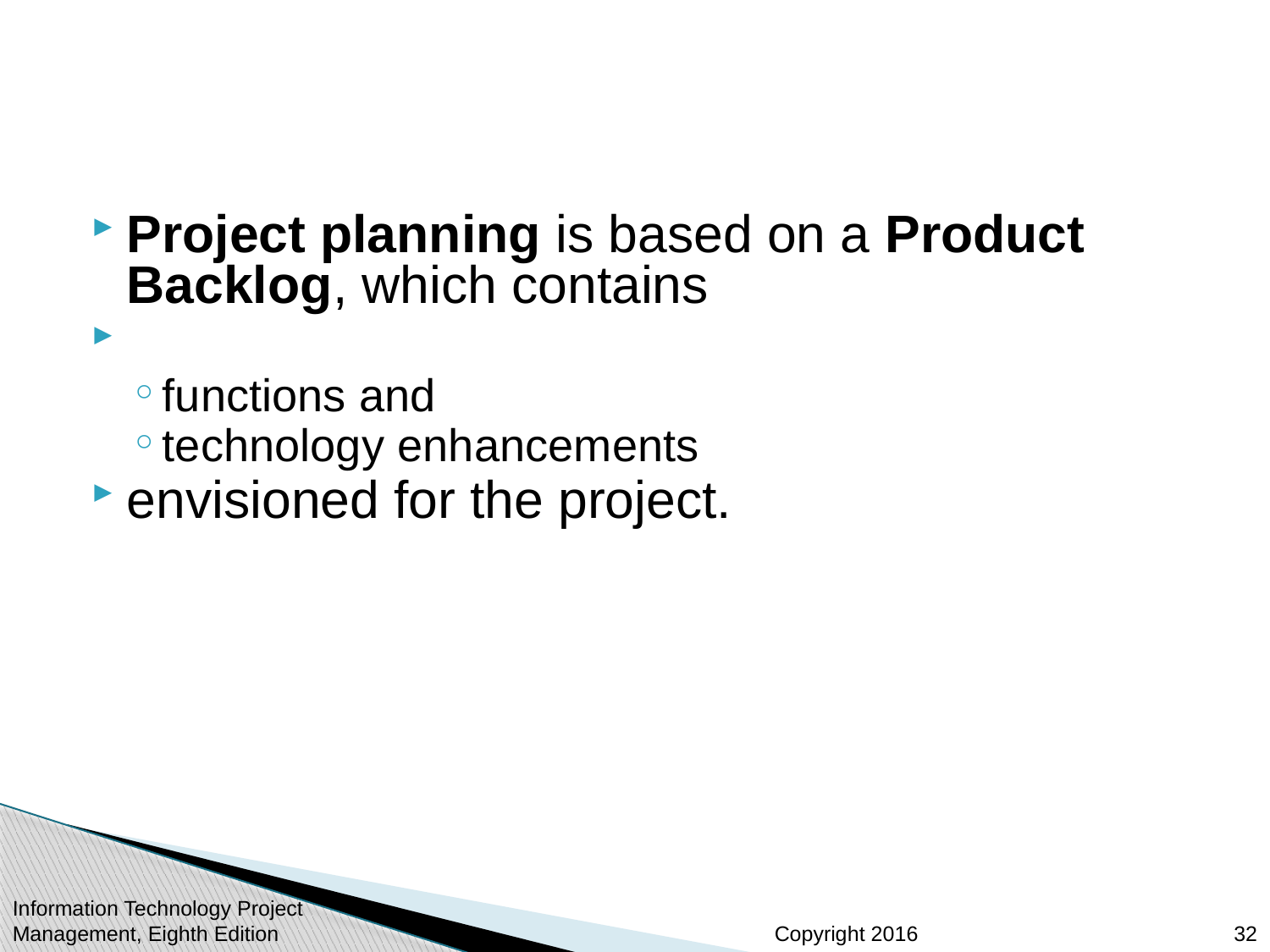

#
Project planning is based on a Product Backlog, which contains

functions and
technology enhancements
envisioned for the project.

Information Technology Project Management, Eighth Edition
32